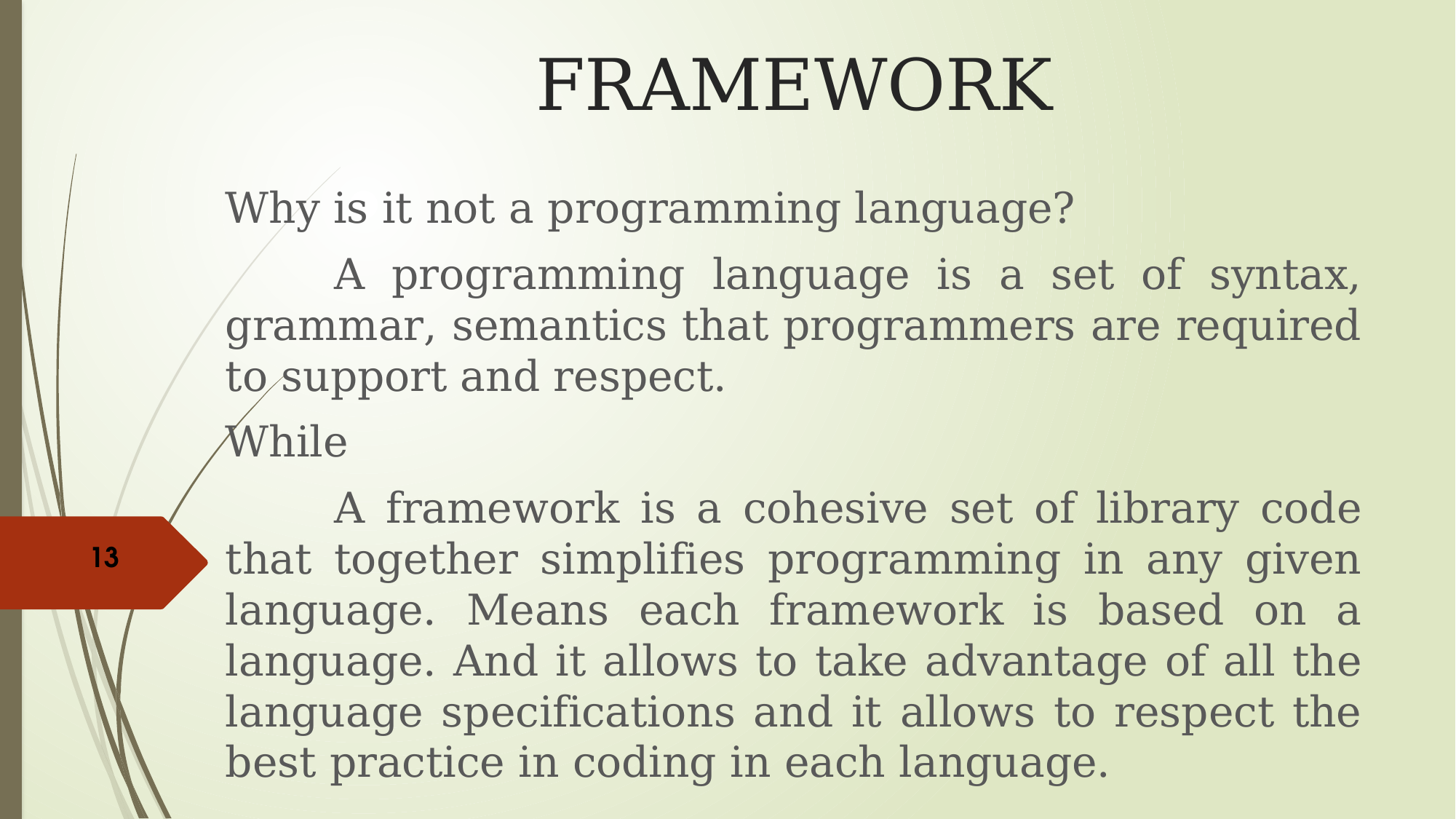

# FRAMEWORK
Why is it not a programming language?
	A programming language is a set of syntax, grammar, semantics that programmers are required to support and respect.
While
	A framework is a cohesive set of library code that together simplifies programming in any given language. Means each framework is based on a language. And it allows to take advantage of all the language specifications and it allows to respect the best practice in coding in each language.
13